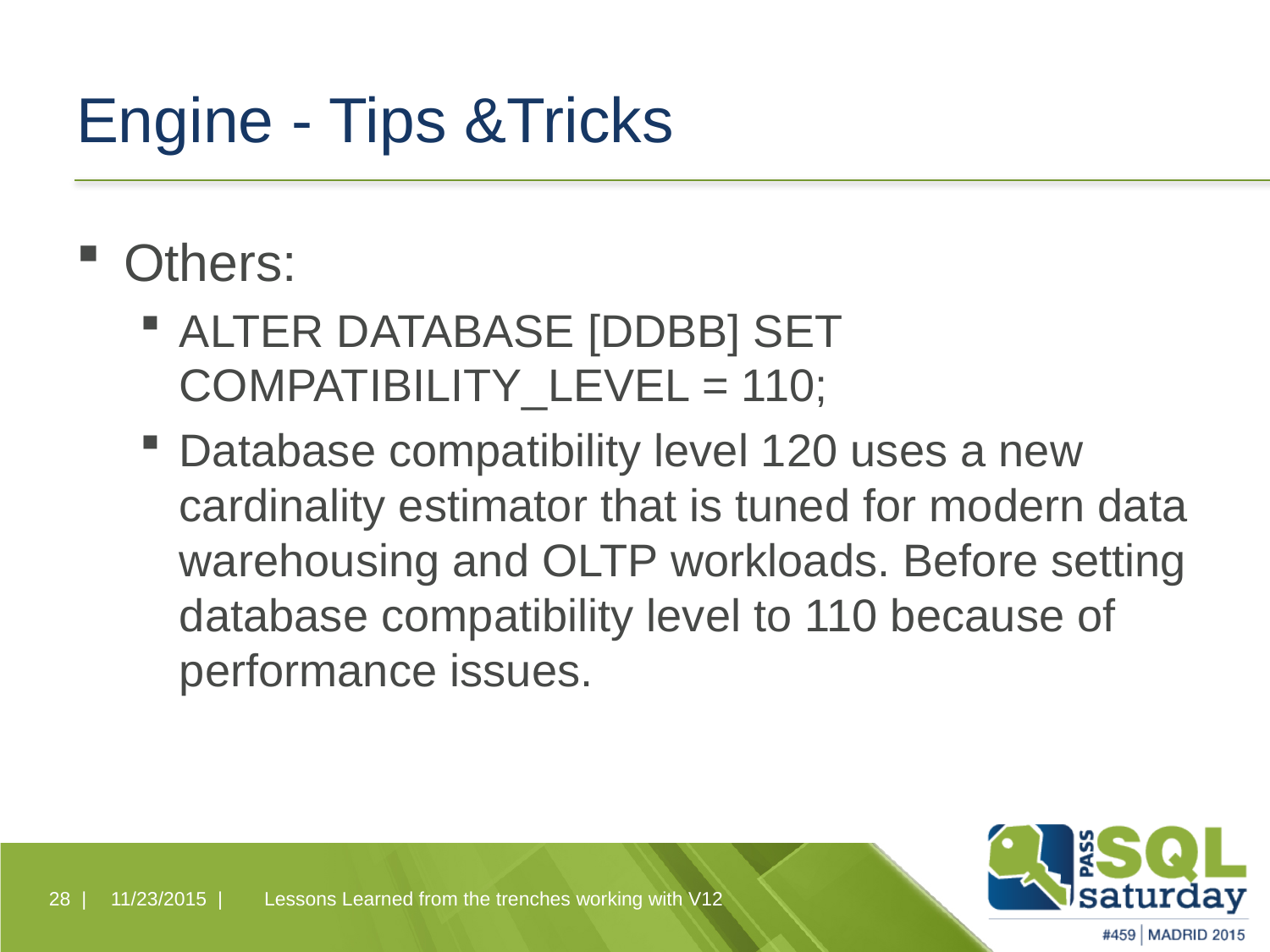

# Engine - Tips &Tricks
Others:
ALTER DATABASE [DDBB] SET COMPATIBILITY_LEVEL = 110;
Database compatibility level 120 uses a new cardinality estimator that is tuned for modern data warehousing and OLTP workloads. Before setting database compatibility level to 110 because of performance issues.

Lessons Learned from the trenches working with V12
28  |
11/23/2015  |